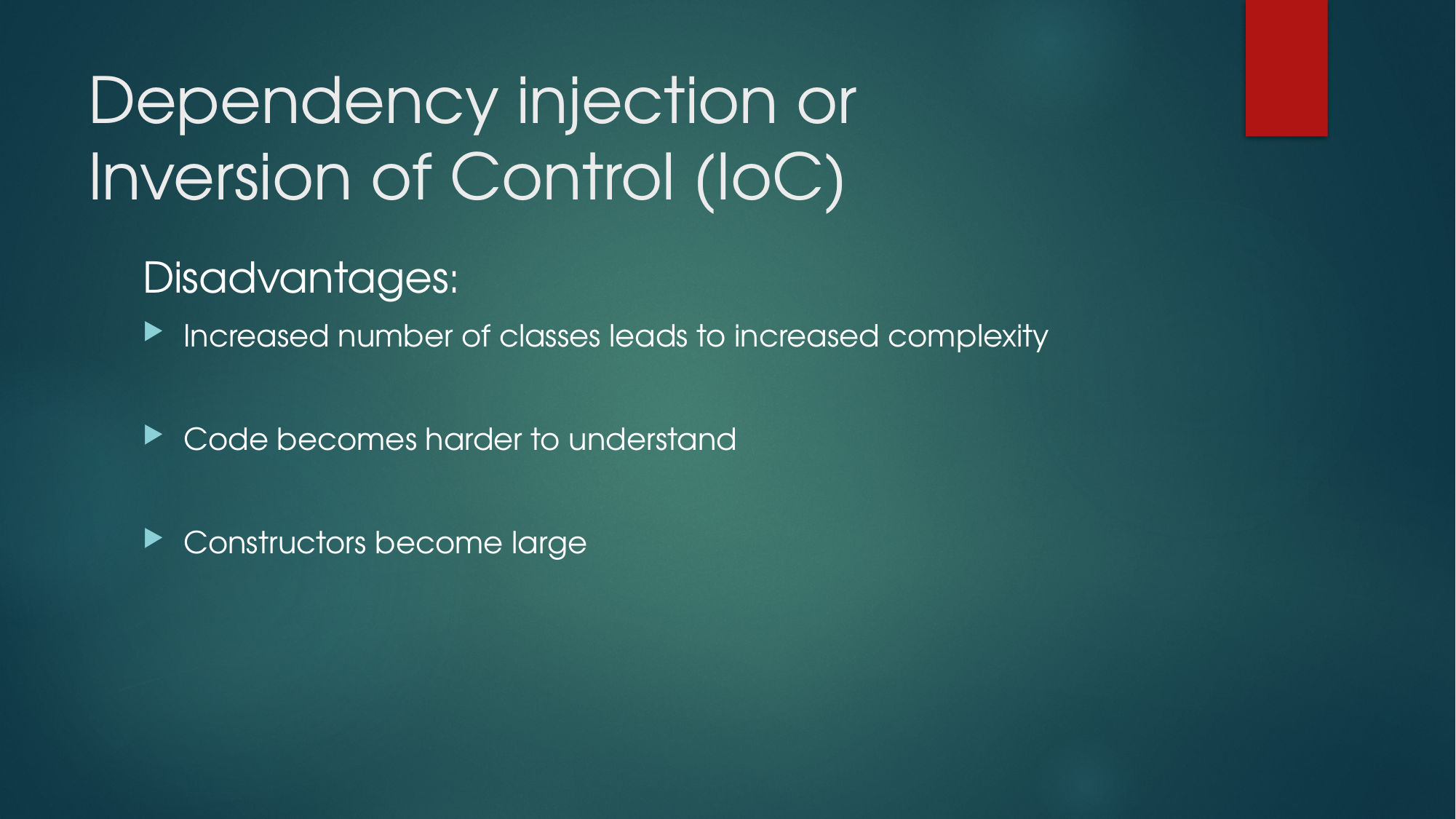

# Dependency injection or Inversion of Control (IoC)
Disadvantages:
Increased number of classes leads to increased complexity

Code becomes harder to understand

Constructors become large